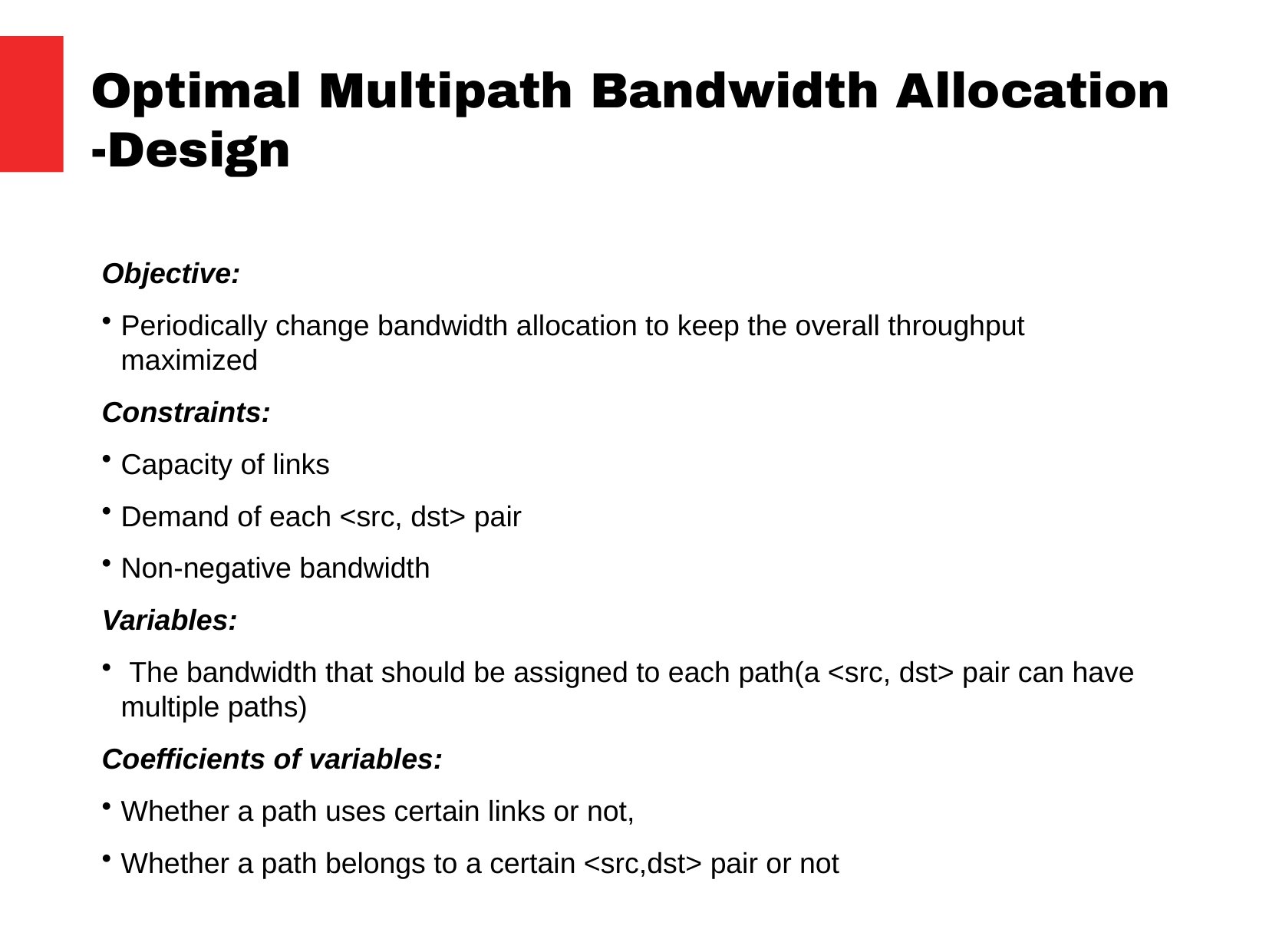

# Optimal Multipath Bandwidth Allocation
-Design
Objective:
Periodically change bandwidth allocation to keep the overall throughput maximized
Constraints:
Capacity of links
Demand of each <src, dst> pair
Non-negative bandwidth
Variables:
 The bandwidth that should be assigned to each path(a <src, dst> pair can have multiple paths)
Coefficients of variables:
Whether a path uses certain links or not,
Whether a path belongs to a certain <src,dst> pair or not